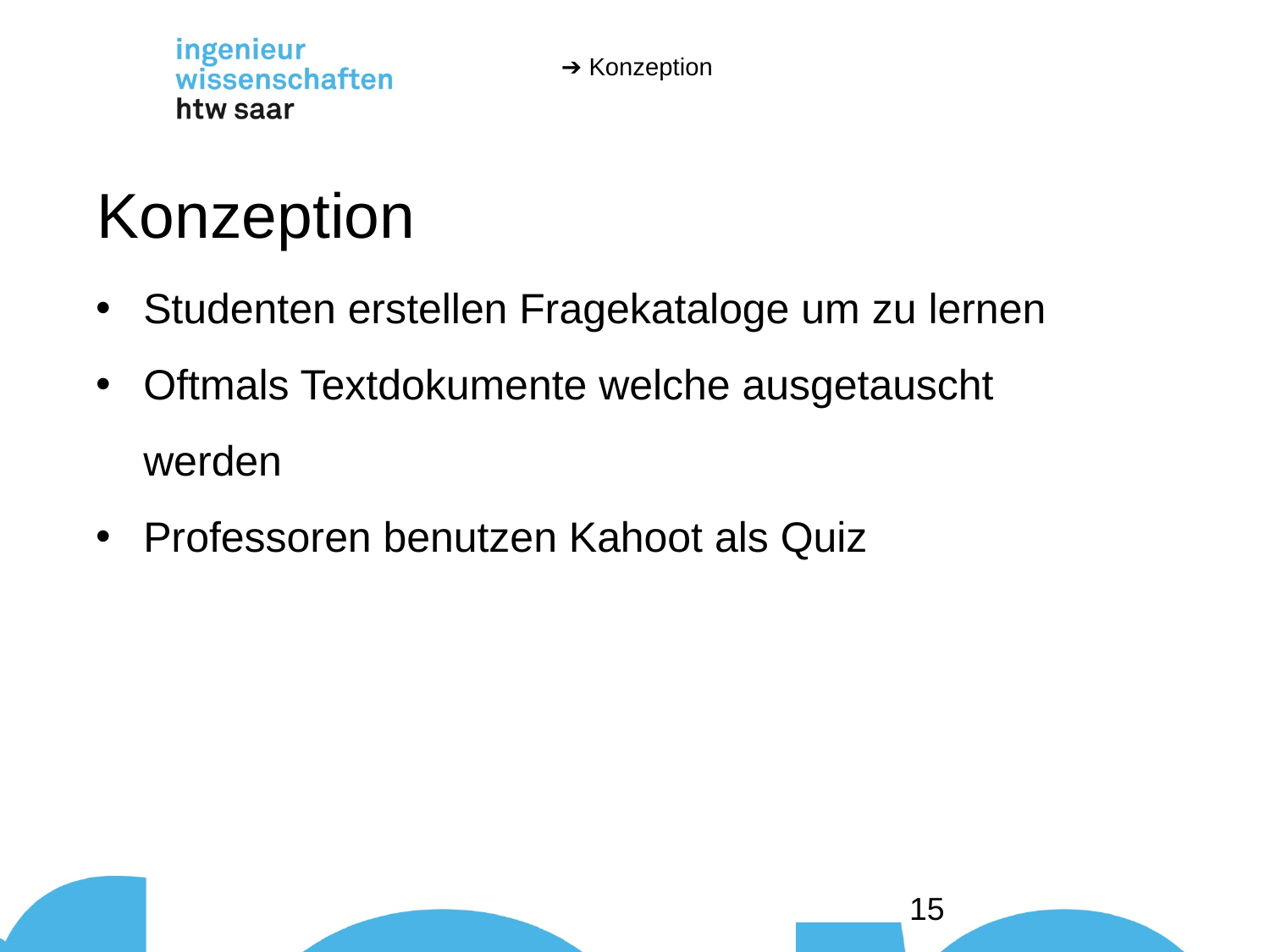

➔ Konzeption

Konzeption
Studenten erstellen Fragekataloge um zu lernen
Oftmals Textdokumente welche ausgetauscht werden
Professoren benutzen Kahoot als Quiz
15